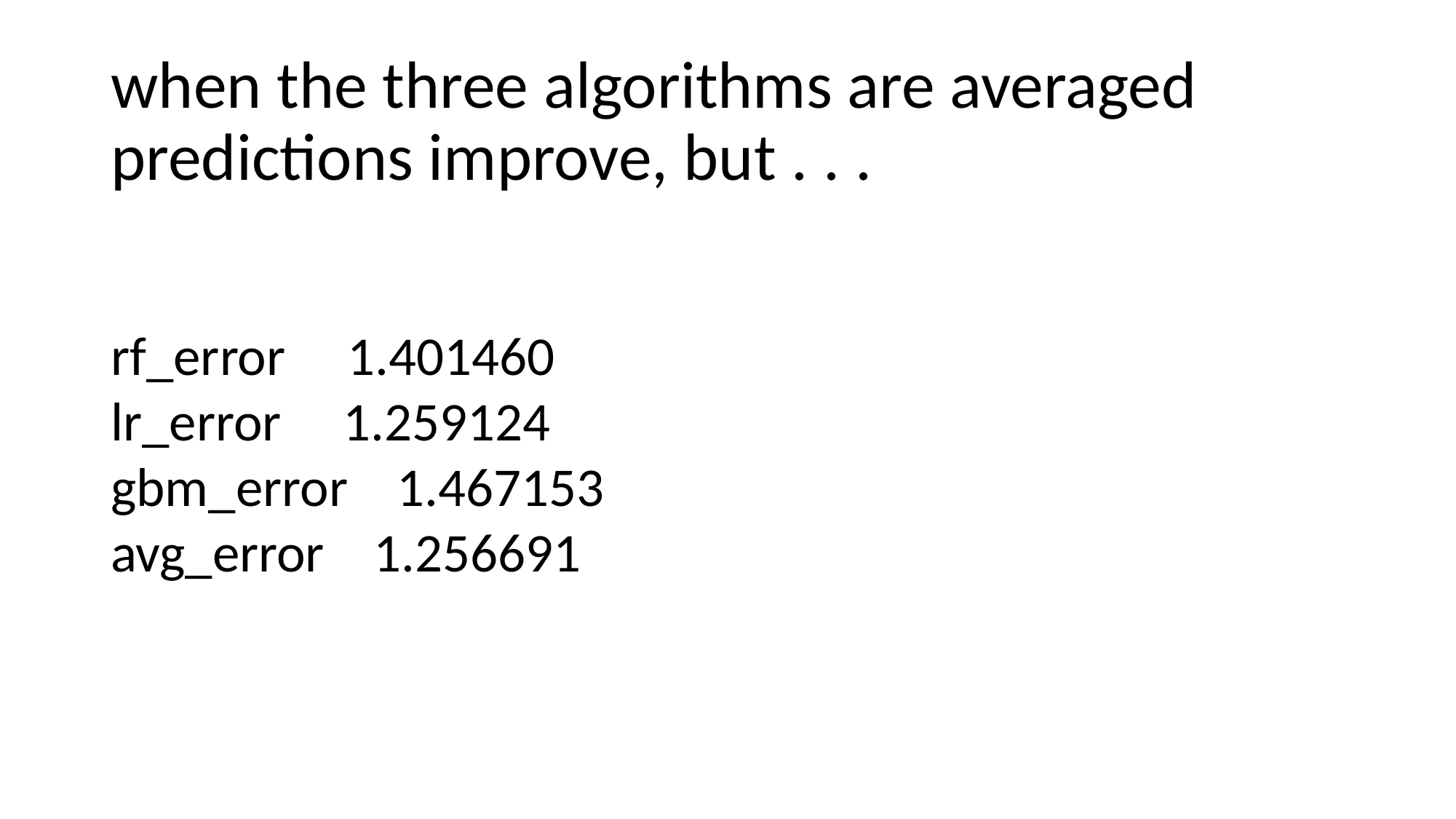

# when the three algorithms are averaged predictions improve, but . . .
rf_error     1.401460
lr_error     1.259124
gbm_error    1.467153
avg_error    1.256691